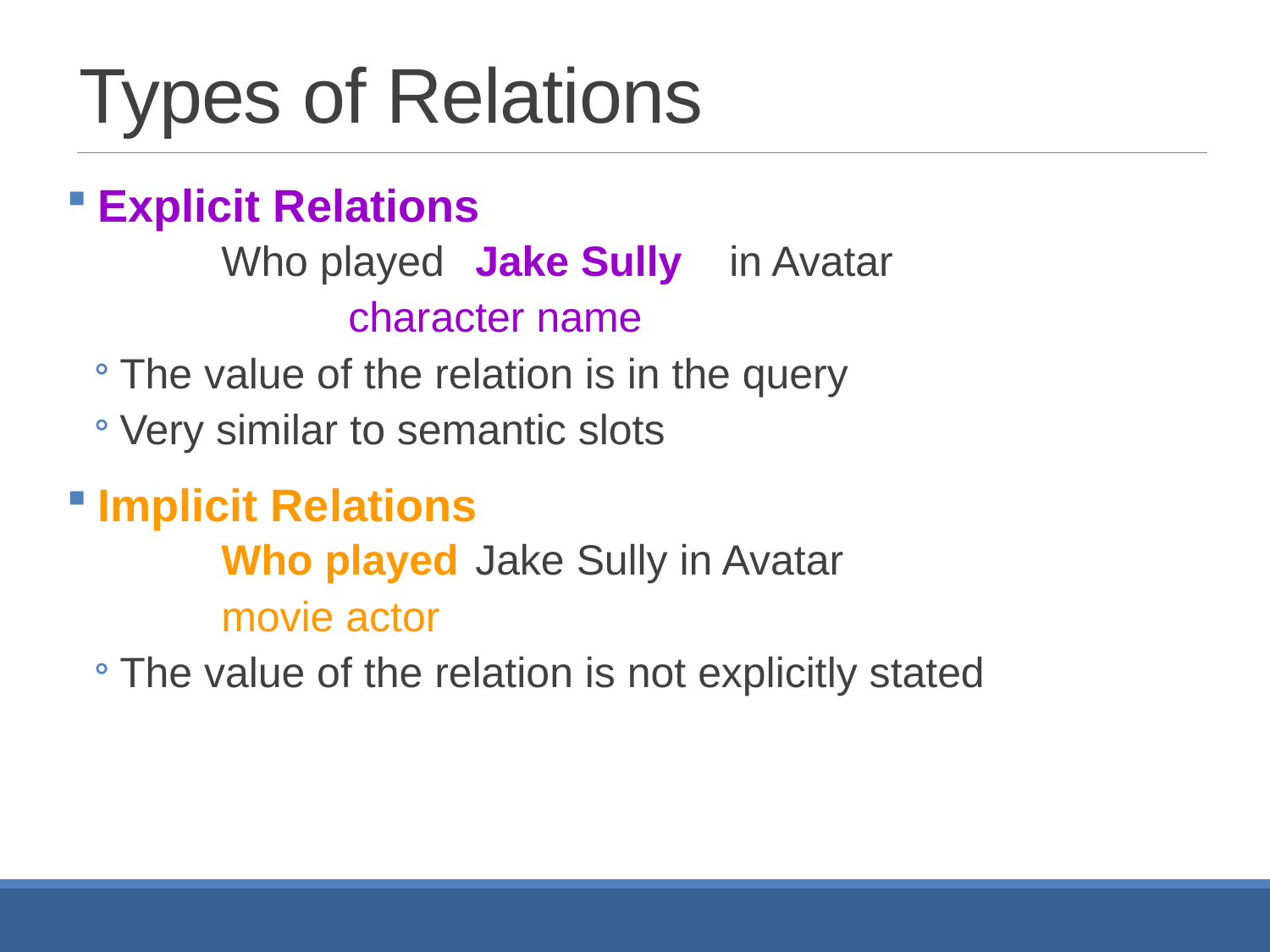

# Types of Relations
Explicit Relations
	Who played	Jake Sully	in Avatar
		character name
The value of the relation is in the query
Very similar to semantic slots
Implicit Relations
	Who played	Jake Sully in Avatar
	movie actor
The value of the relation is not explicitly stated